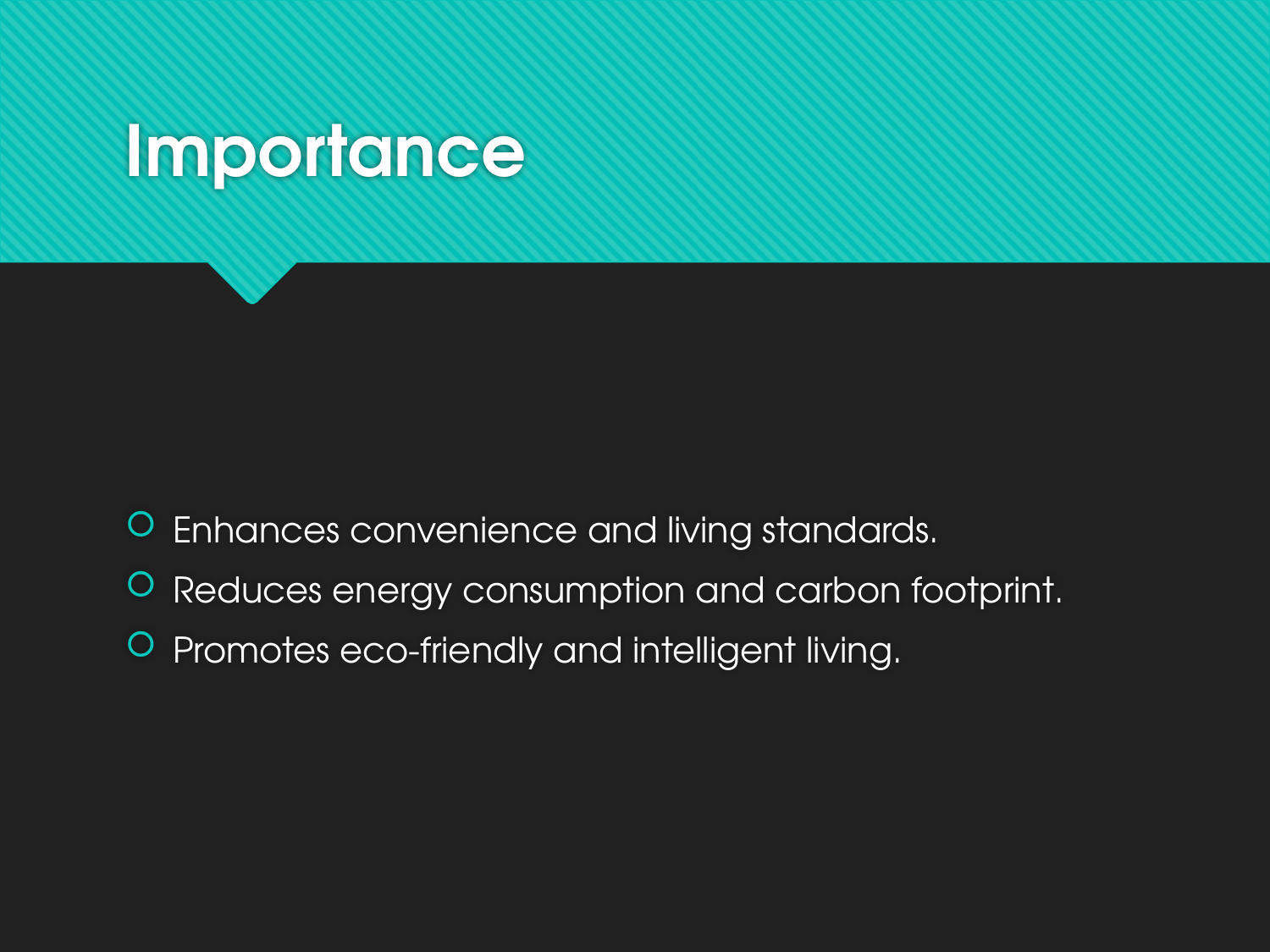

# Importance

Enhances convenience and living standards.
Reduces energy consumption and carbon footprint.
Promotes eco-friendly and intelligent living.